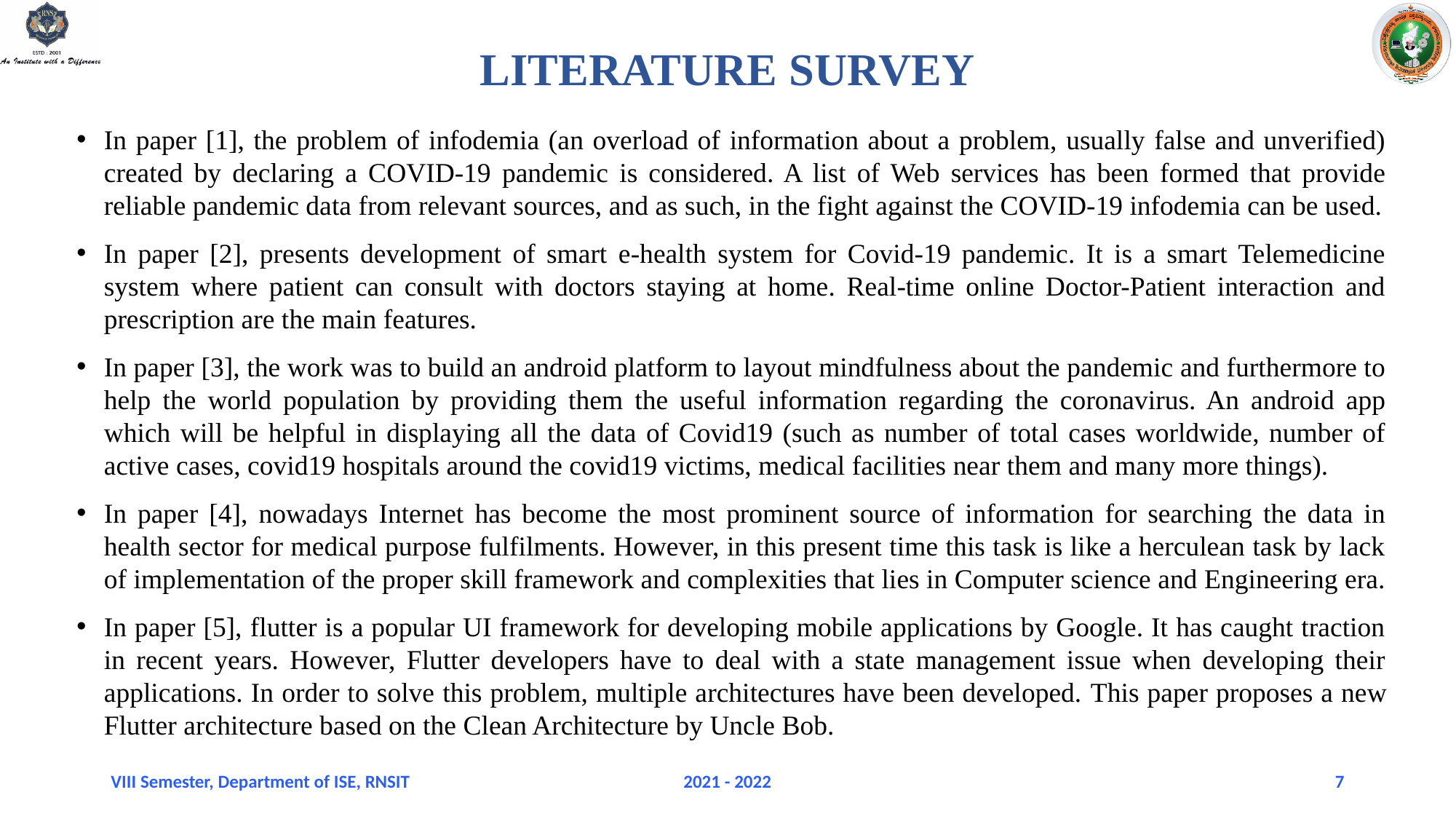

LITERATURE SURVEY
In paper [1], the problem of infodemia (an overload of information about a problem, usually false and unverified) created by declaring a COVID-19 pandemic is considered. A list of Web services has been formed that provide reliable pandemic data from relevant sources, and as such, in the fight against the COVID-19 infodemia can be used.
In paper [2], presents development of smart e-health system for Covid-19 pandemic. It is a smart Telemedicine system where patient can consult with doctors staying at home. Real-time online Doctor-Patient interaction and prescription are the main features.
In paper [3], the work was to build an android platform to layout mindfulness about the pandemic and furthermore to help the world population by providing them the useful information regarding the coronavirus. An android app which will be helpful in displaying all the data of Covid19 (such as number of total cases worldwide, number of active cases, covid19 hospitals around the covid19 victims, medical facilities near them and many more things).
In paper [4], nowadays Internet has become the most prominent source of information for searching the data in health sector for medical purpose fulfilments. However, in this present time this task is like a herculean task by lack of implementation of the proper skill framework and complexities that lies in Computer science and Engineering era.
In paper [5], flutter is a popular UI framework for developing mobile applications by Google. It has caught traction in recent years. However, Flutter developers have to deal with a state management issue when developing their applications. In order to solve this problem, multiple architectures have been developed. This paper proposes a new Flutter architecture based on the Clean Architecture by Uncle Bob.

VIII Semester, Department of ISE, RNSIT
2021 - 2022
7